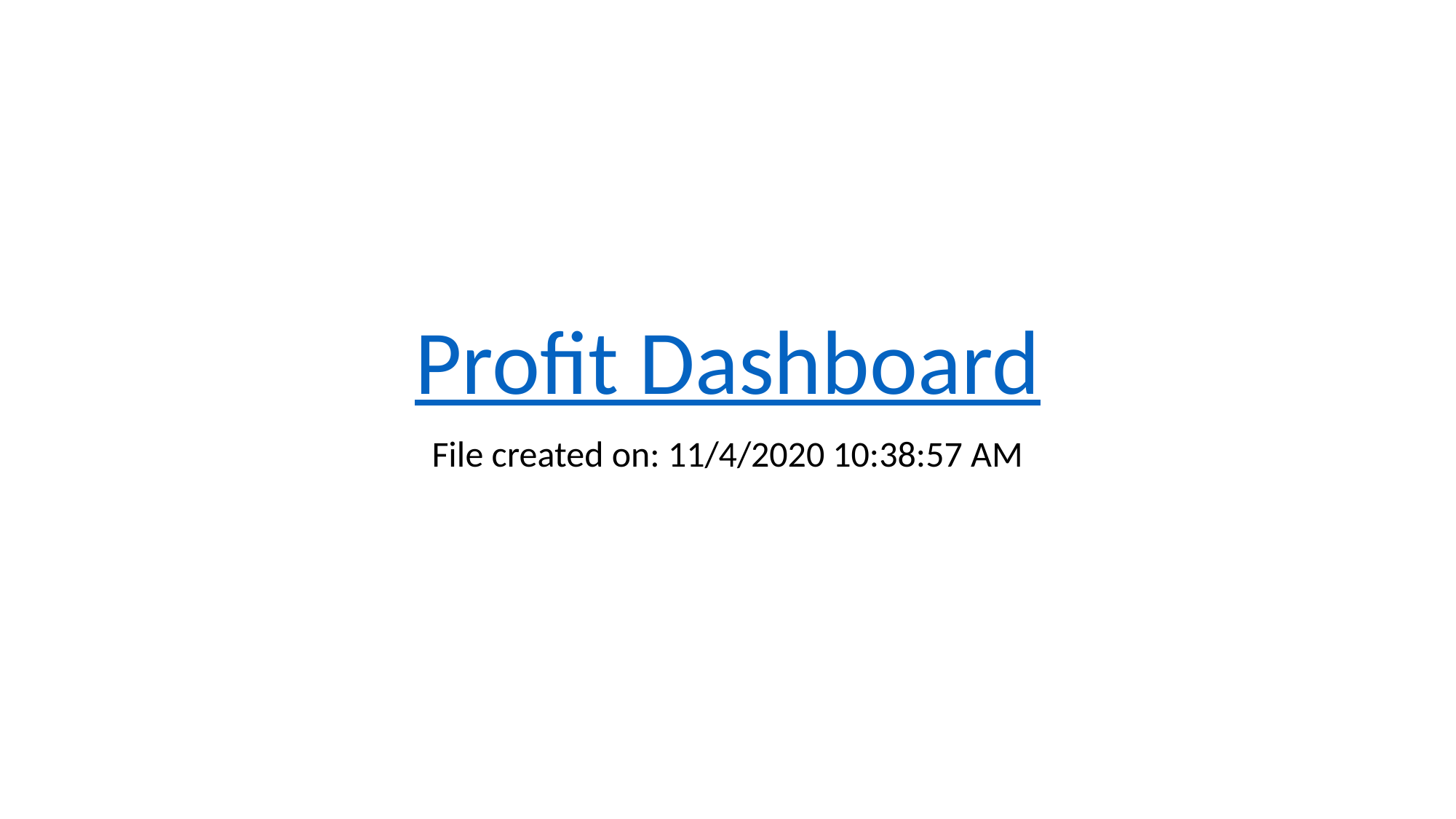

# Profit Dashboard
File created on: 11/4/2020 10:38:57 AM